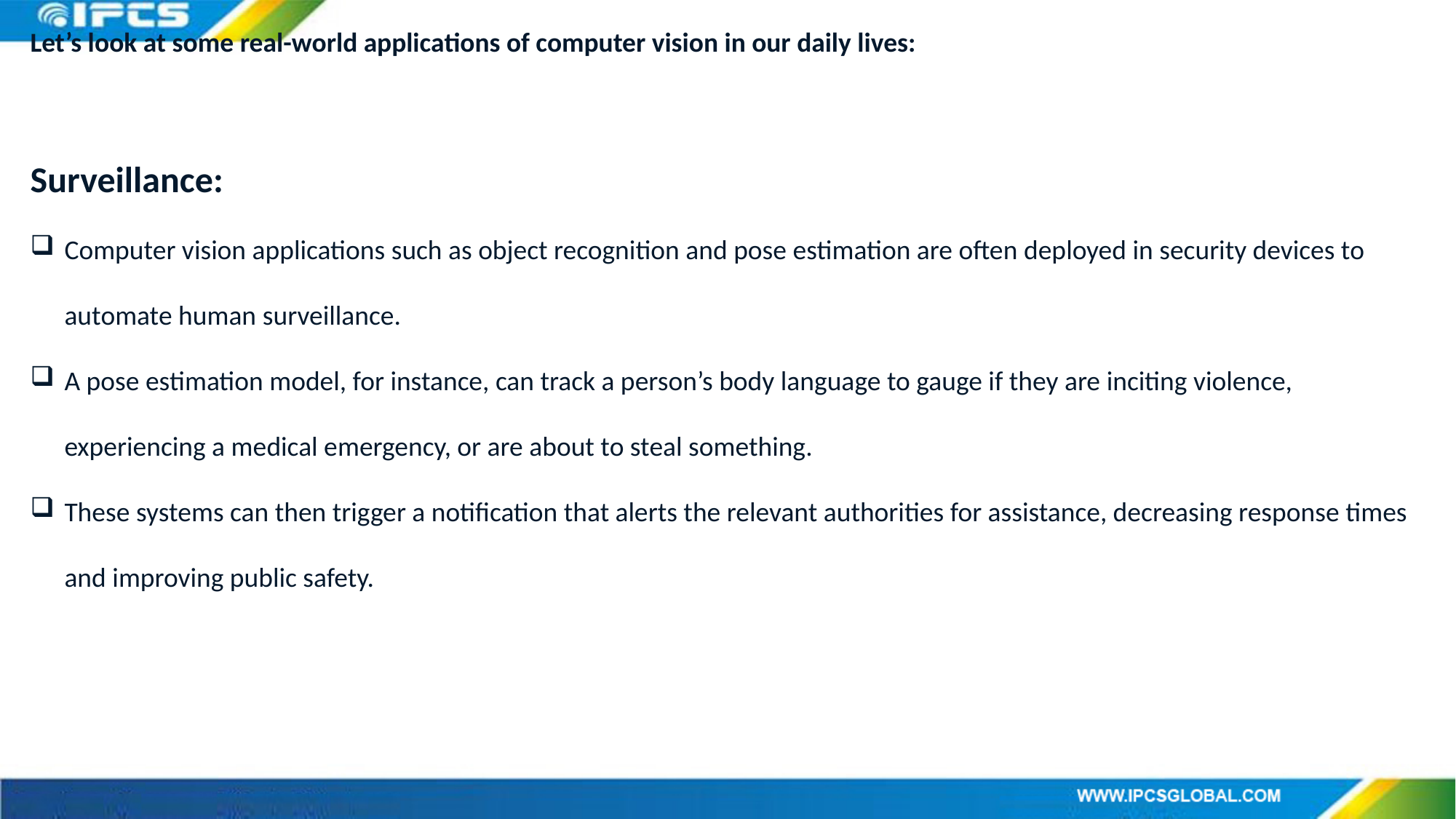

Let’s look at some real-world applications of computer vision in our daily lives:

Surveillance:
Computer vision applications such as object recognition and pose estimation are often deployed in security devices to automate human surveillance.
A pose estimation model, for instance, can track a person’s body language to gauge if they are inciting violence, experiencing a medical emergency, or are about to steal something.
These systems can then trigger a notification that alerts the relevant authorities for assistance, decreasing response times and improving public safety.